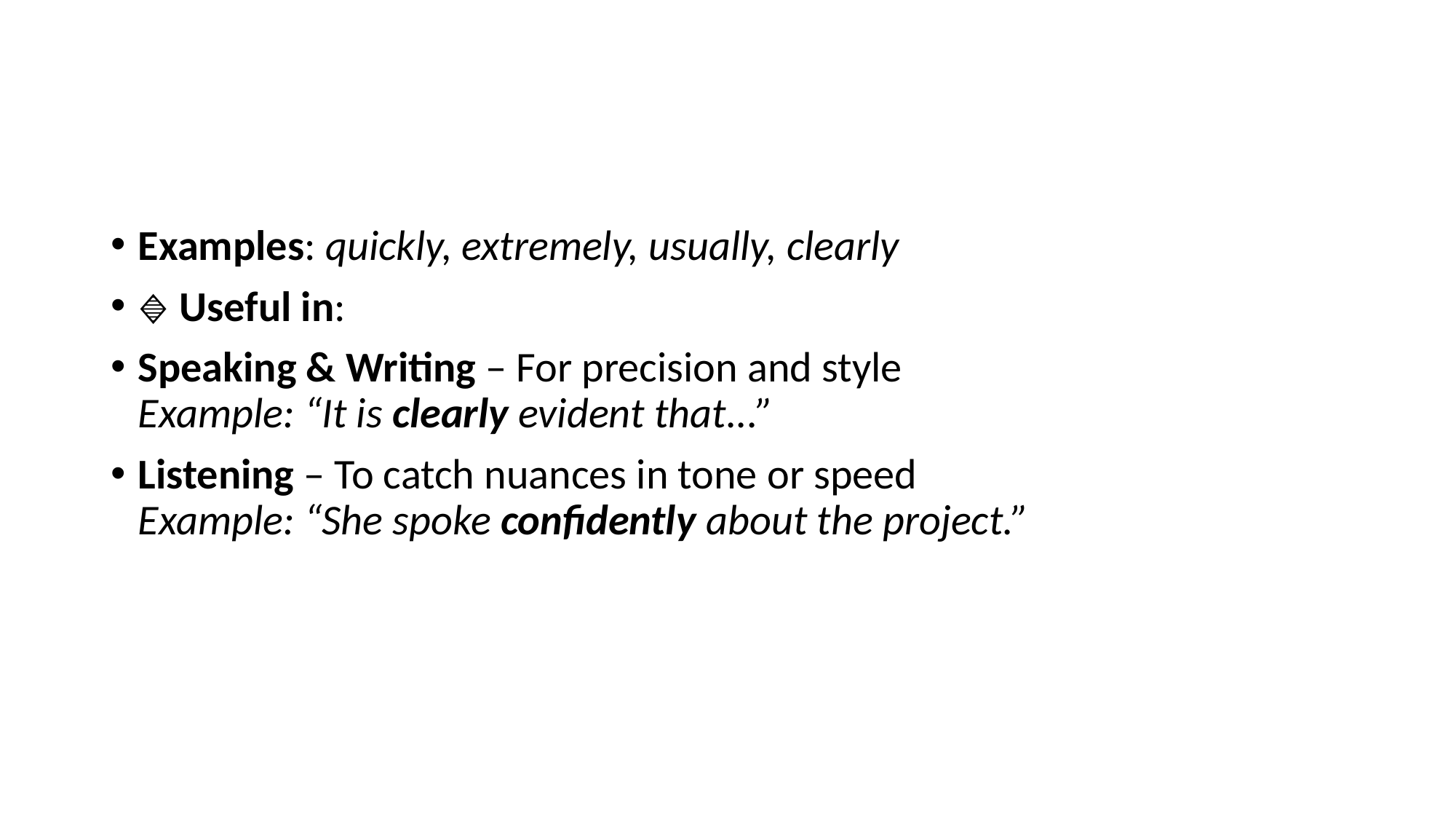

#
Examples: quickly, extremely, usually, clearly
🔹 Useful in:
Speaking & Writing – For precision and style
Example: “It is clearly evident that...”
Listening – To catch nuances in tone or speed
Example: “She spoke confidently about the project.”